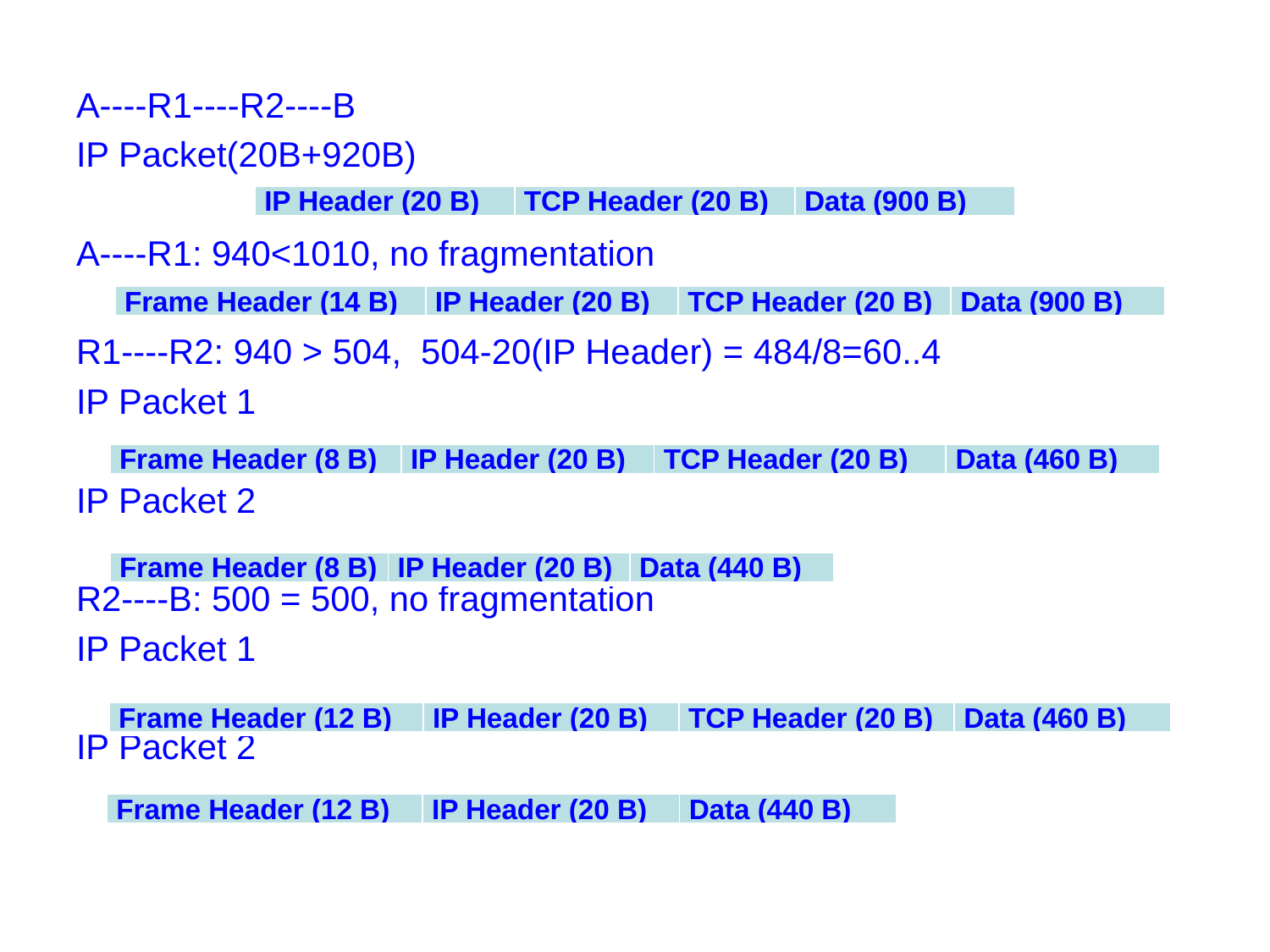

A----R1----R2----B
IP Packet(20B+920B)

A----R1: 940<1010, no fragmentation

R1----R2: 940 > 504,  504-20(IP Header) = 484/8=60..4
IP Packet 1

IP Packet 2

R2----B: 500 = 500, no fragmentation
IP Packet 1

IP Packet 2

| IP Header (20 B) | TCP Header (20 B) | Data (900 B) |
| --- | --- | --- |
| Frame Header (14 B) | IP Header (20 B) | TCP Header (20 B) | Data (900 B) |
| --- | --- | --- | --- |
| Frame Header (8 B) | IP Header (20 B) | TCP Header (20 B) | Data (460 B) |
| --- | --- | --- | --- |
| Frame Header (8 B) | IP Header (20 B) | Data (440 B) |
| --- | --- | --- |
| Frame Header (12 B) | IP Header (20 B) | TCP Header (20 B) | Data (460 B) |
| --- | --- | --- | --- |
| Frame Header (12 B) | IP Header (20 B) | Data (440 B) |
| --- | --- | --- |